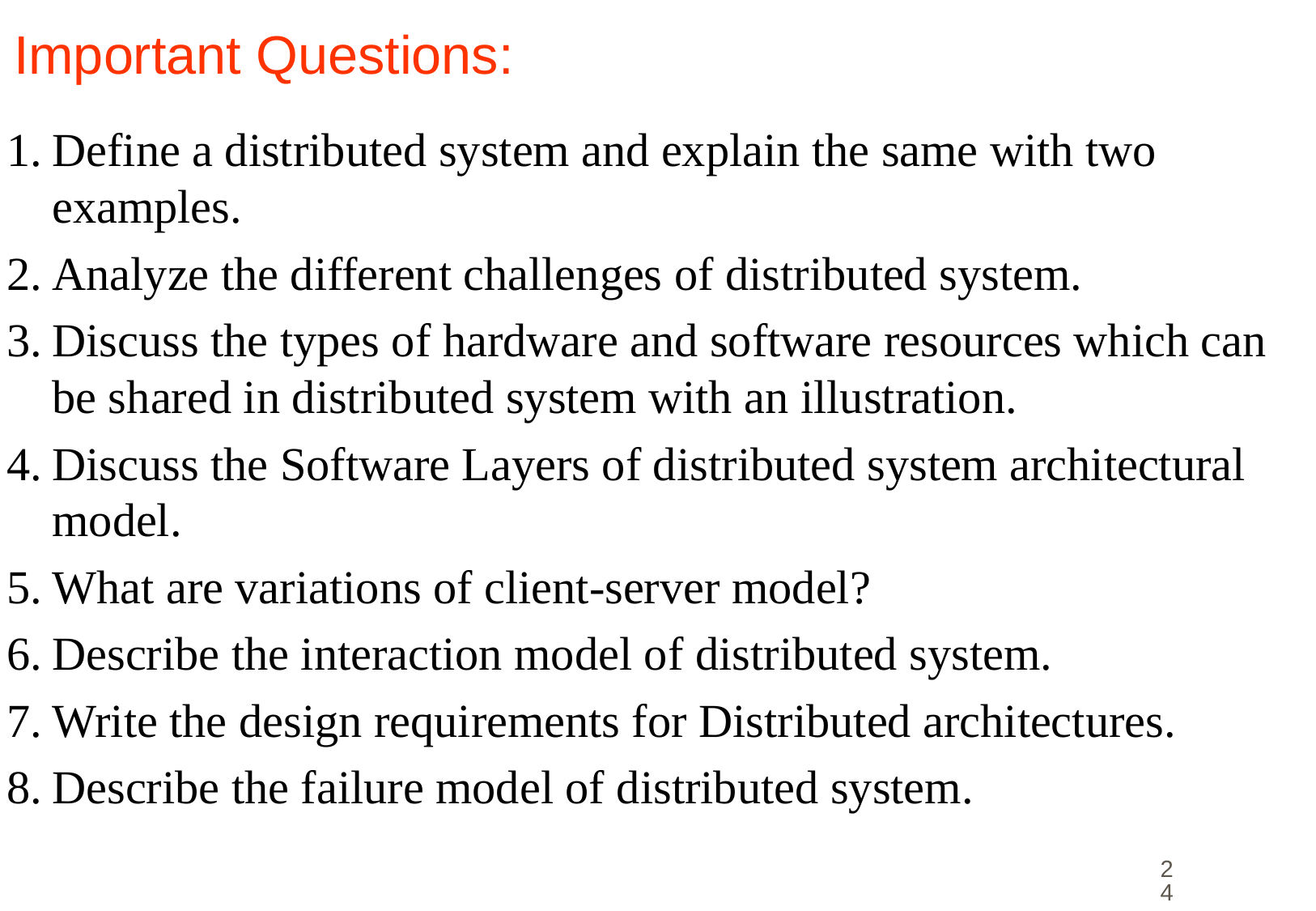

# Important Questions:

Define a distributed system and explain the same with two examples.
Analyze the different challenges of distributed system.
Discuss the types of hardware and software resources which can be shared in distributed system with an illustration.
Discuss the Software Layers of distributed system architectural model.
What are variations of client-server model?
Describe the interaction model of distributed system.
Write the design requirements for Distributed architectures.
Describe the failure model of distributed system.

24